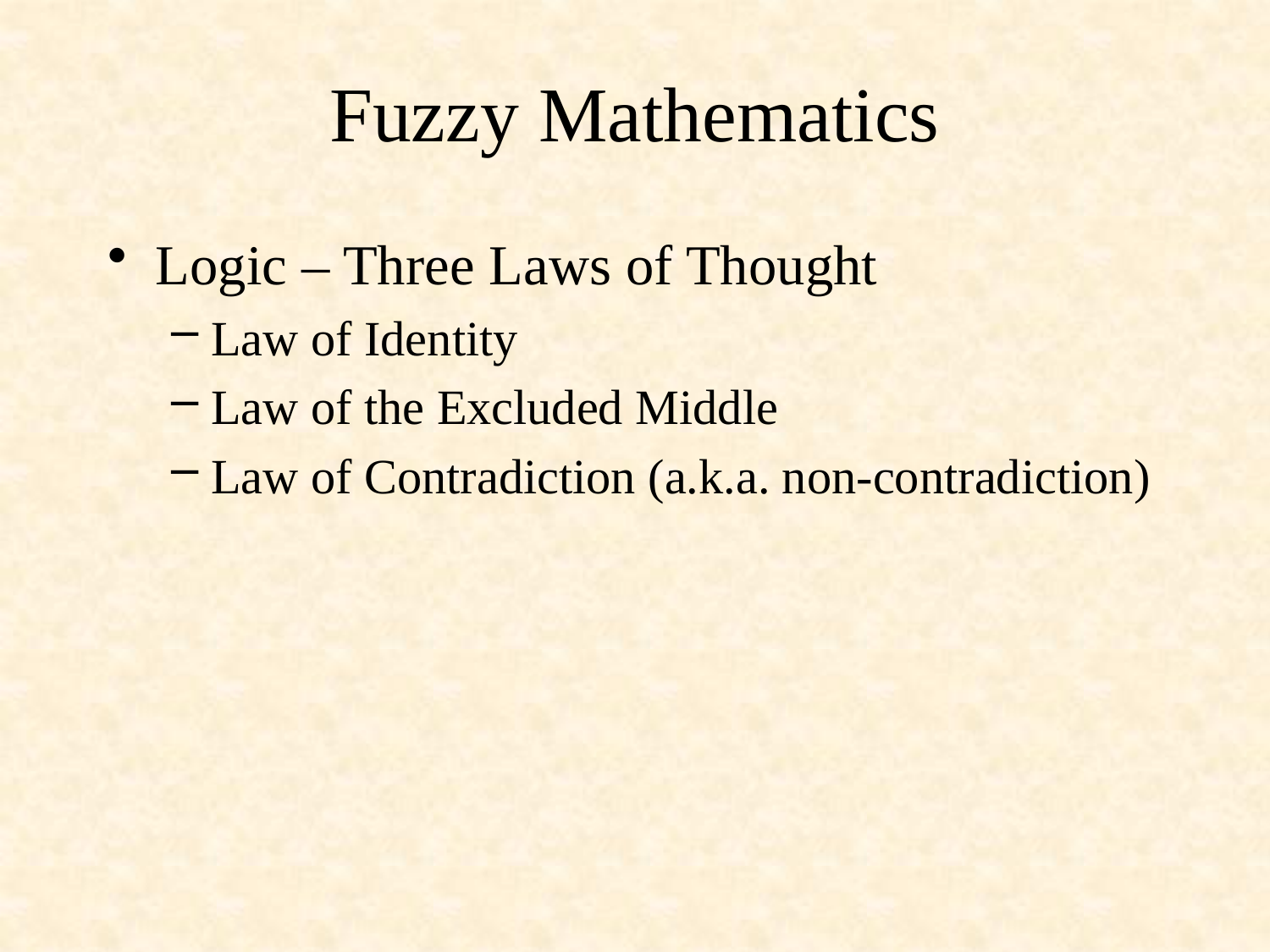

# Fuzzy Mathematics
Logic – Three Laws of Thought
Law of Identity
Law of the Excluded Middle
Law of Contradiction (a.k.a. non-contradiction)